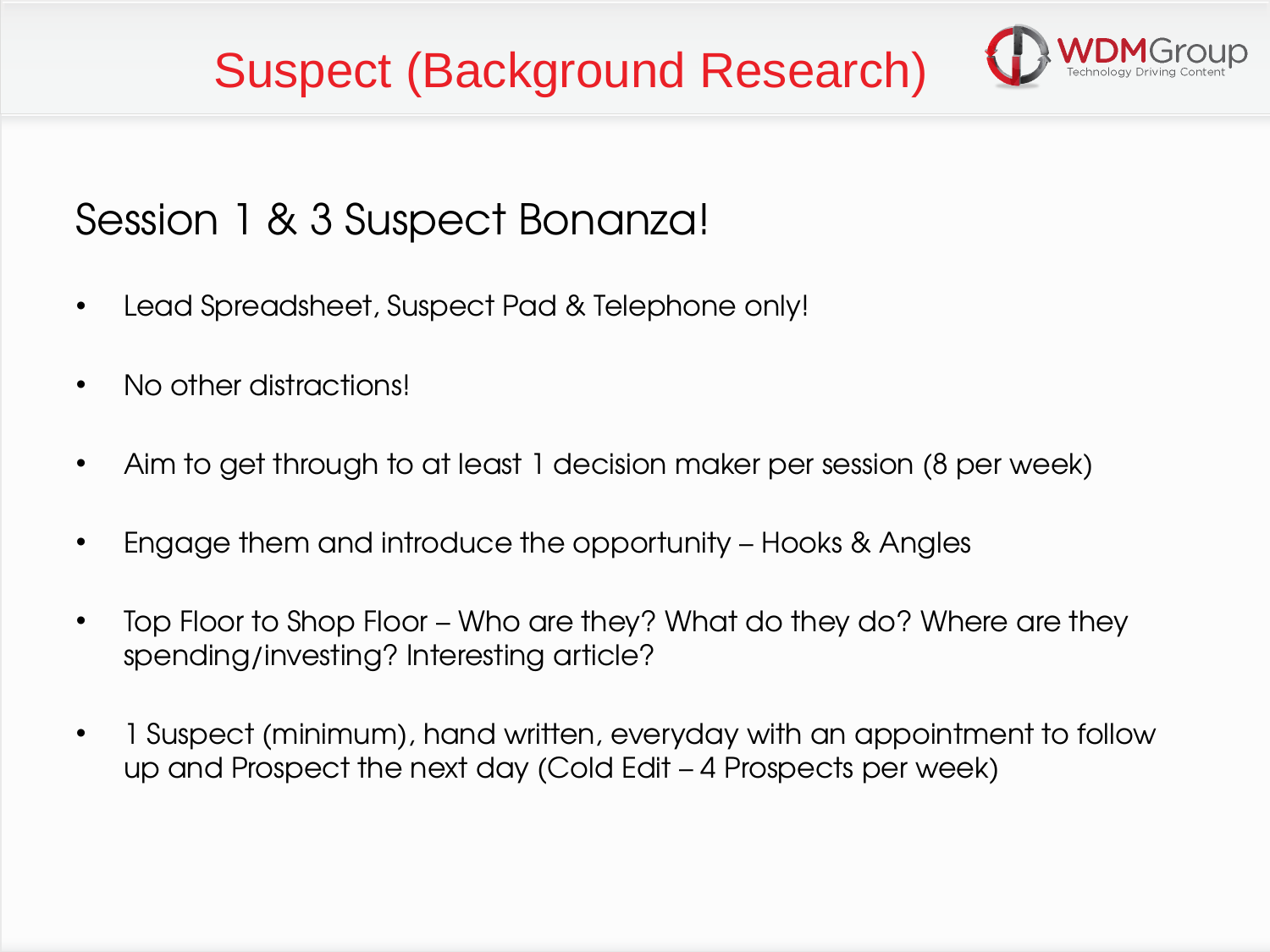

Suspect (Background Research)
Session 1 & 3 Suspect Bonanza!

Lead Spreadsheet, Suspect Pad & Telephone only!

No other distractions!

Aim to get through to at least 1 decision maker per session (8 per week)

Engage them and introduce the opportunity – Hooks & Angles

Top Floor to Shop Floor – Who are they? What do they do? Where are they spending/investing? Interesting article?

1 Suspect (minimum), hand written, everyday with an appointment to follow up and Prospect the next day (Cold Edit – 4 Prospects per week)